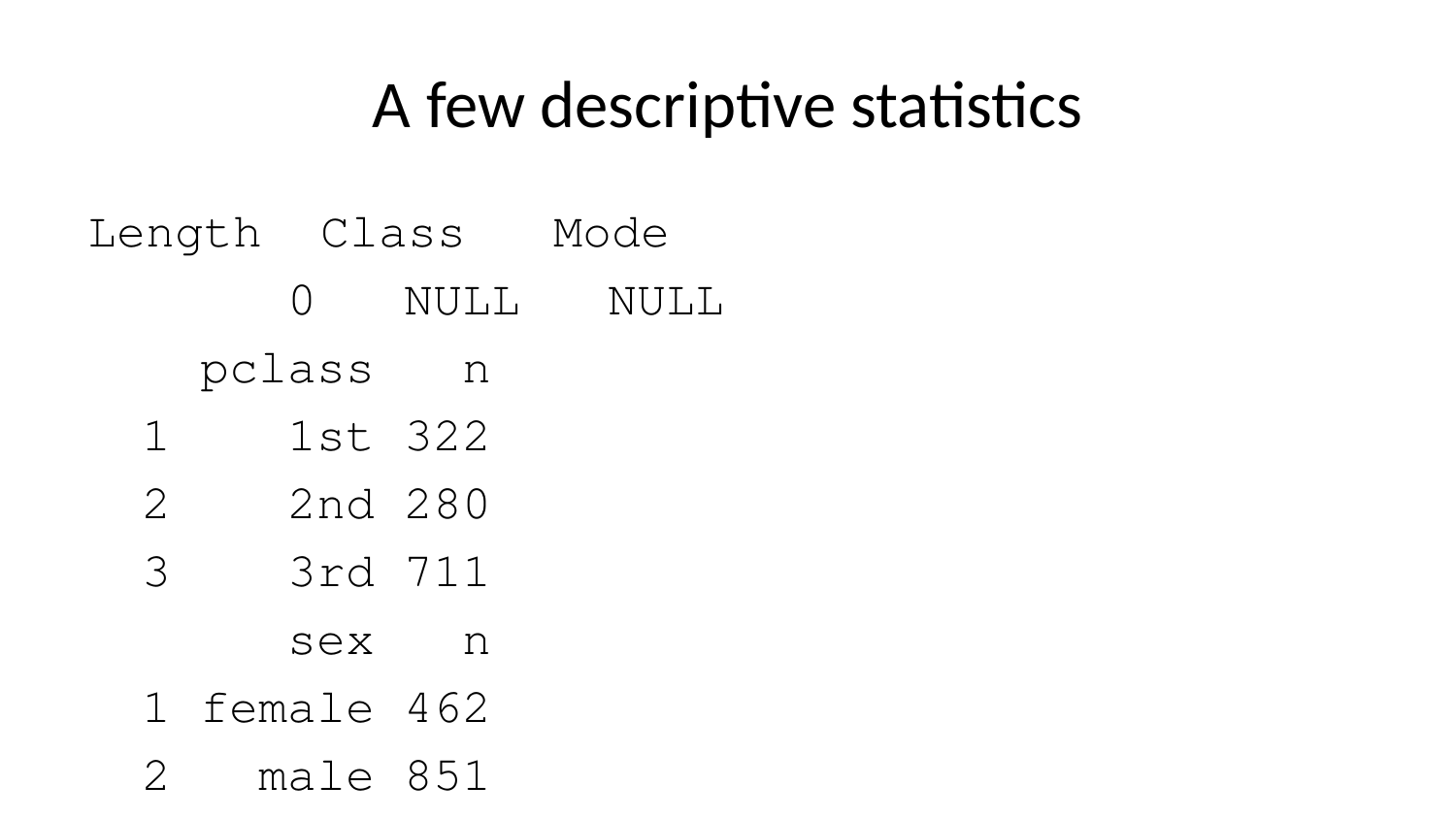

# A few descriptive statistics
Length  Class   Mode
     0   NULL   NULL
  pclass   n
1    1st 322
2    2nd 280
3    3rd 711
     sex   n
1 female 462
2   male 851
  survived   n
1        0 863
2        1 450